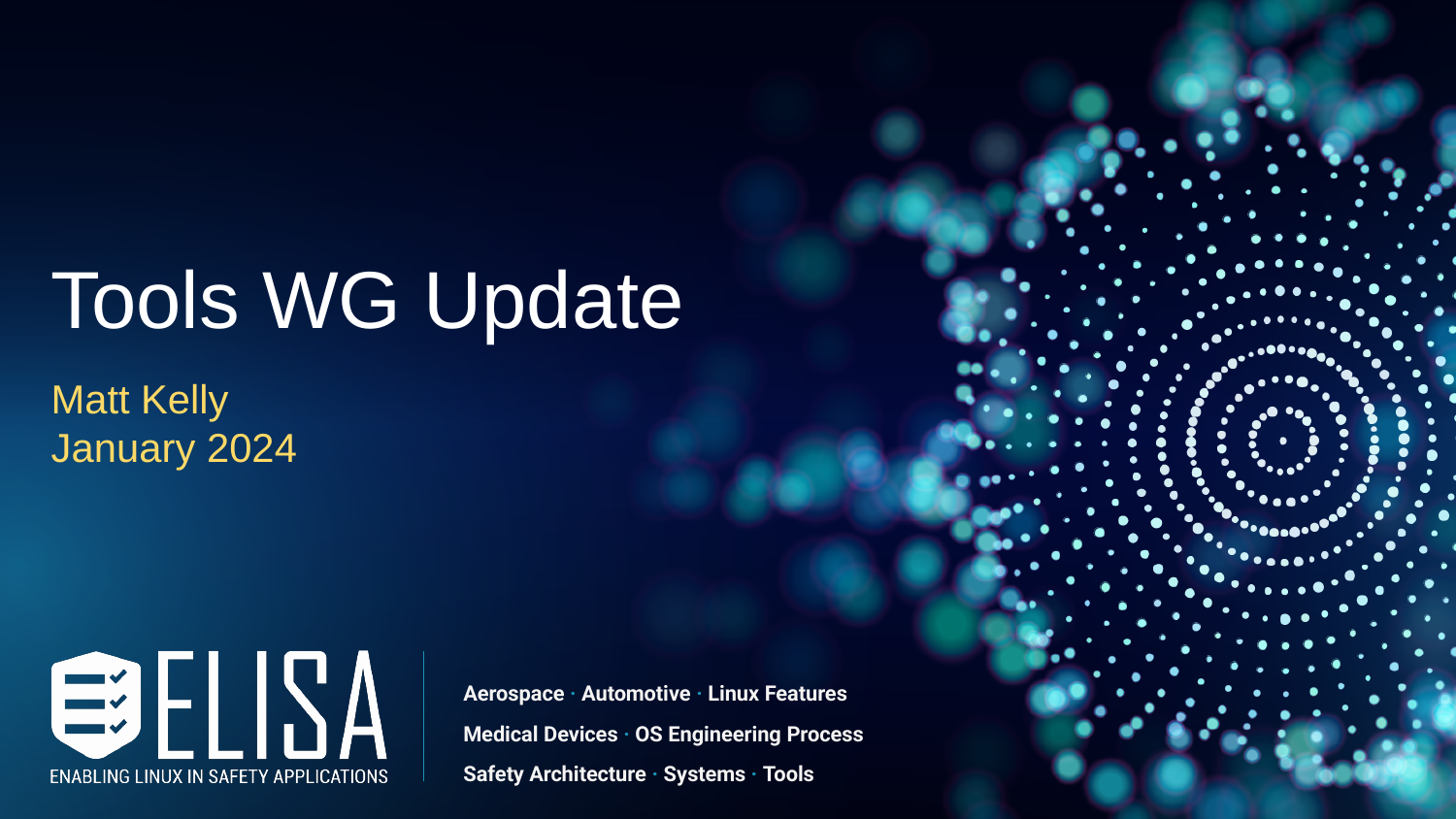

# Tools WG Update
Matt Kelly
January 2024